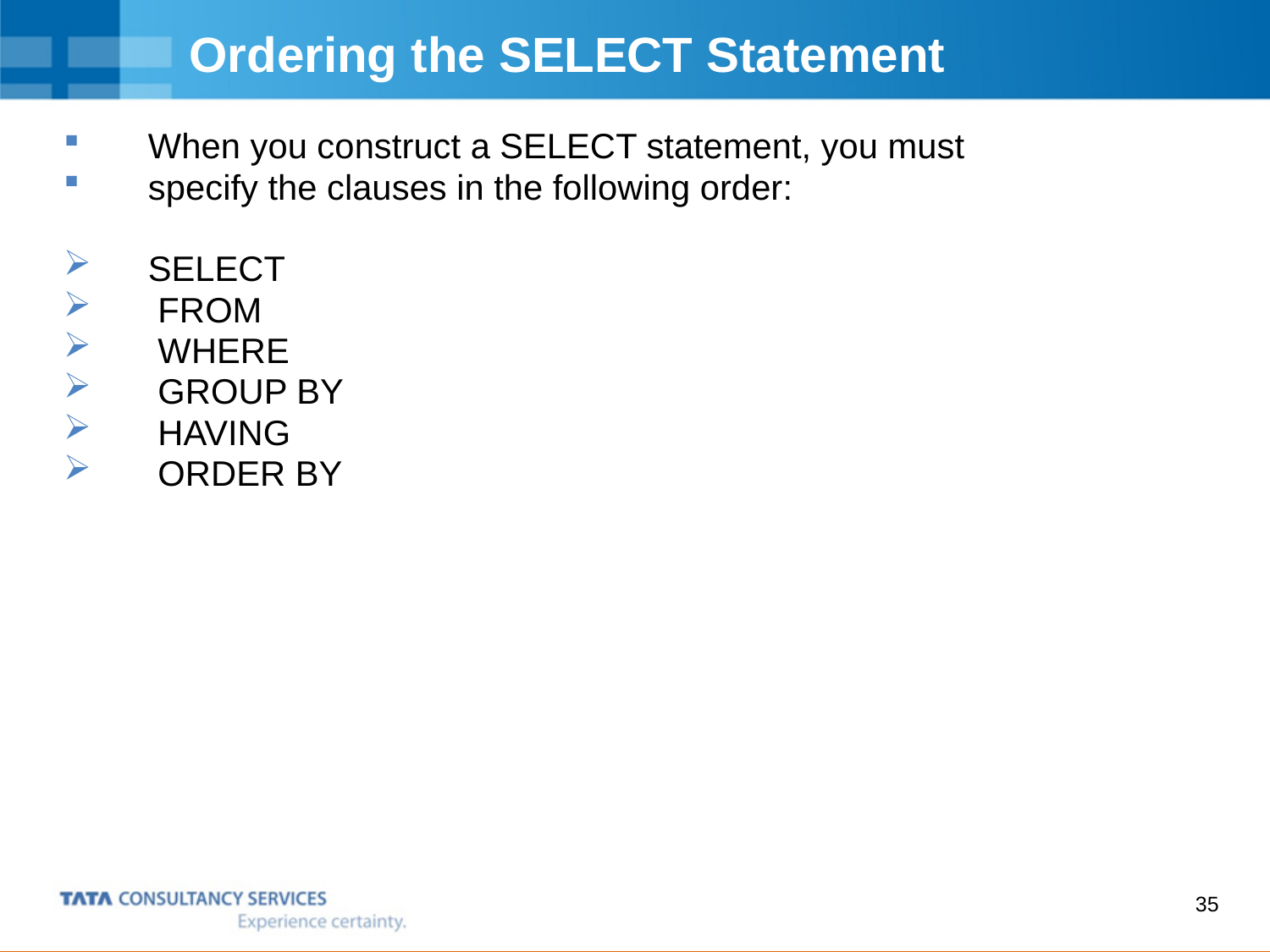

# Ordering the SELECT Statement
When you construct a SELECT statement, you must
specify the clauses in the following order:

SELECT
 FROM
 WHERE
 GROUP BY
 HAVING
 ORDER BY